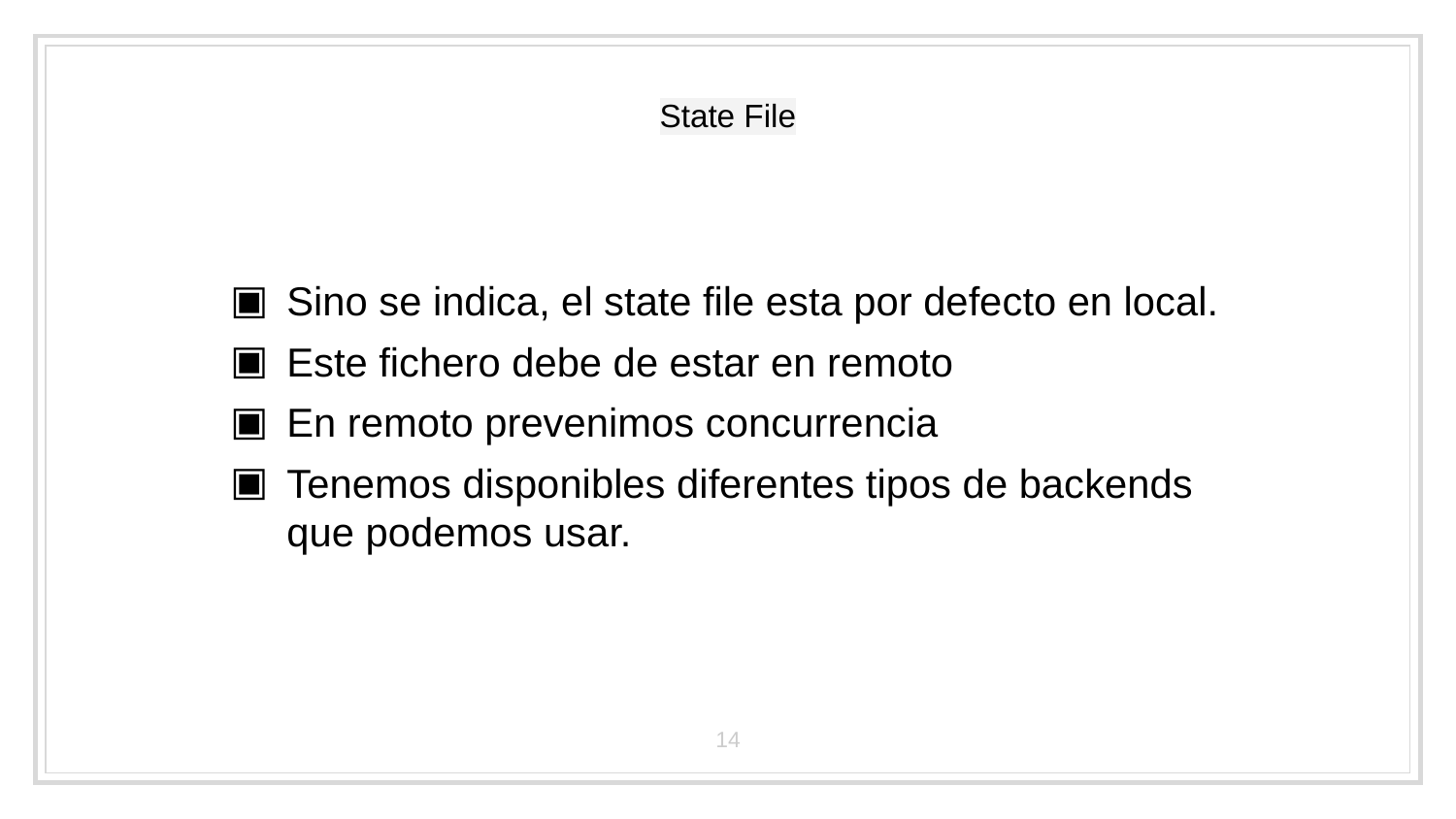

# State File
Sino se indica, el state file esta por defecto en local.
Este fichero debe de estar en remoto
En remoto prevenimos concurrencia
Tenemos disponibles diferentes tipos de backends que podemos usar.

14